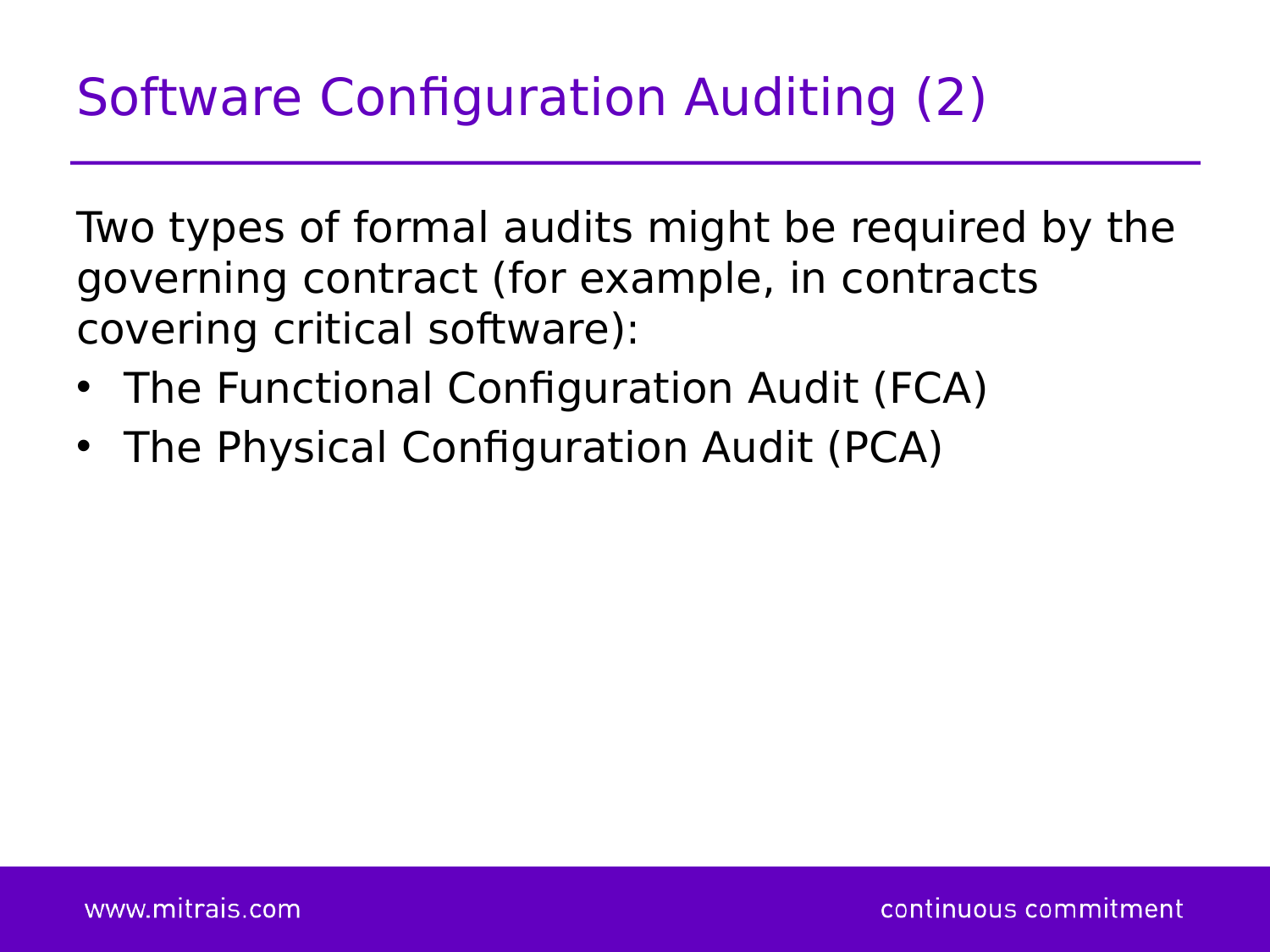

# Software Configuration Auditing (2)
Two types of formal audits might be required by the governing contract (for example, in contracts covering critical software):
The Functional Configuration Audit (FCA)
The Physical Configuration Audit (PCA)